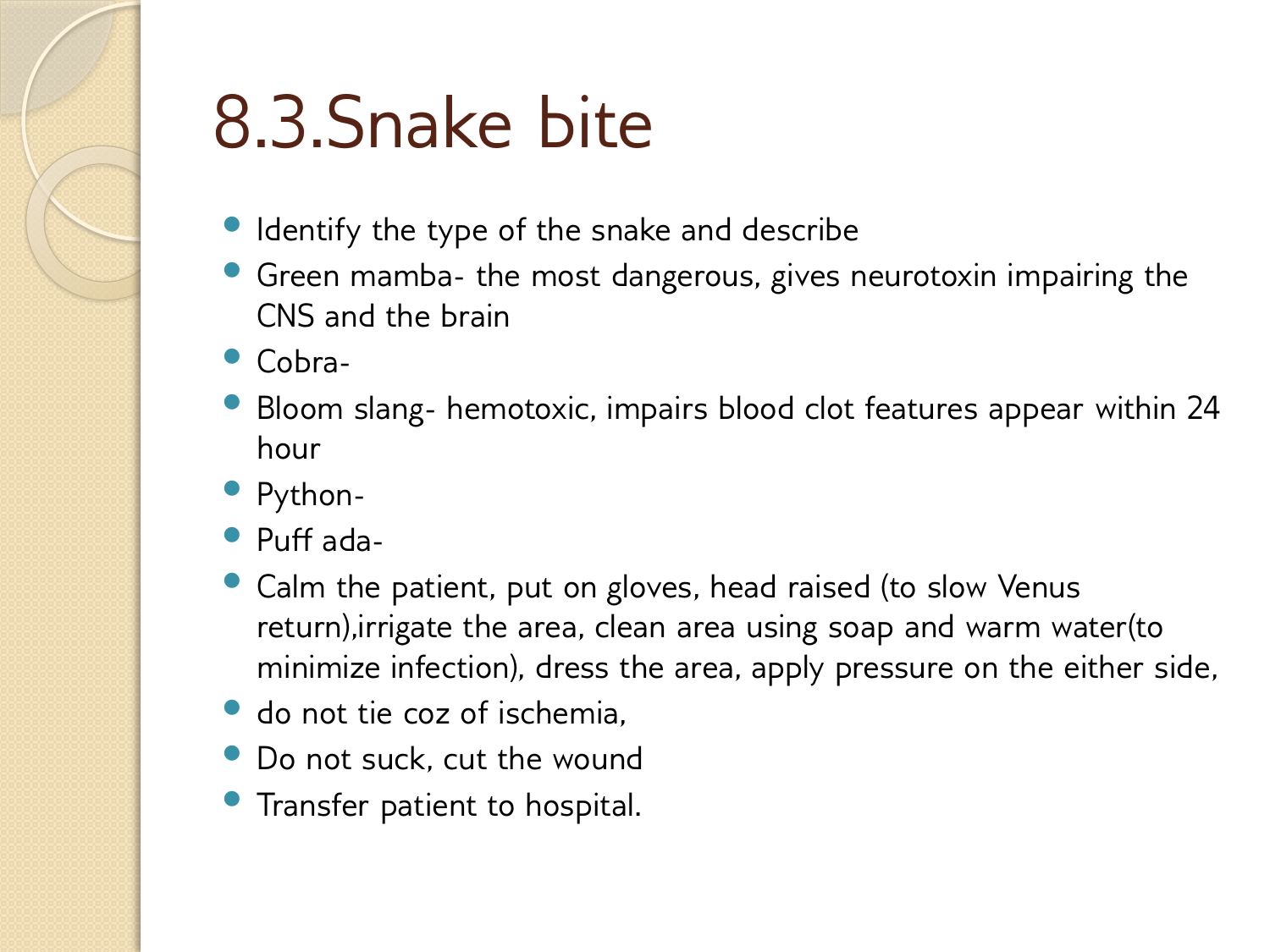

# 8.3.Snake bite
Identify the type of the snake and describe
Green mamba- the most dangerous, gives neurotoxin impairing the CNS and the brain
Cobra-
Bloom slang- hemotoxic, impairs blood clot features appear within 24 hour
Python-
Puff ada-
Calm the patient, put on gloves, head raised (to slow Venus return),irrigate the area, clean area using soap and warm water(to minimize infection), dress the area, apply pressure on the either side,
do not tie coz of ischemia,
Do not suck, cut the wound
Transfer patient to hospital.